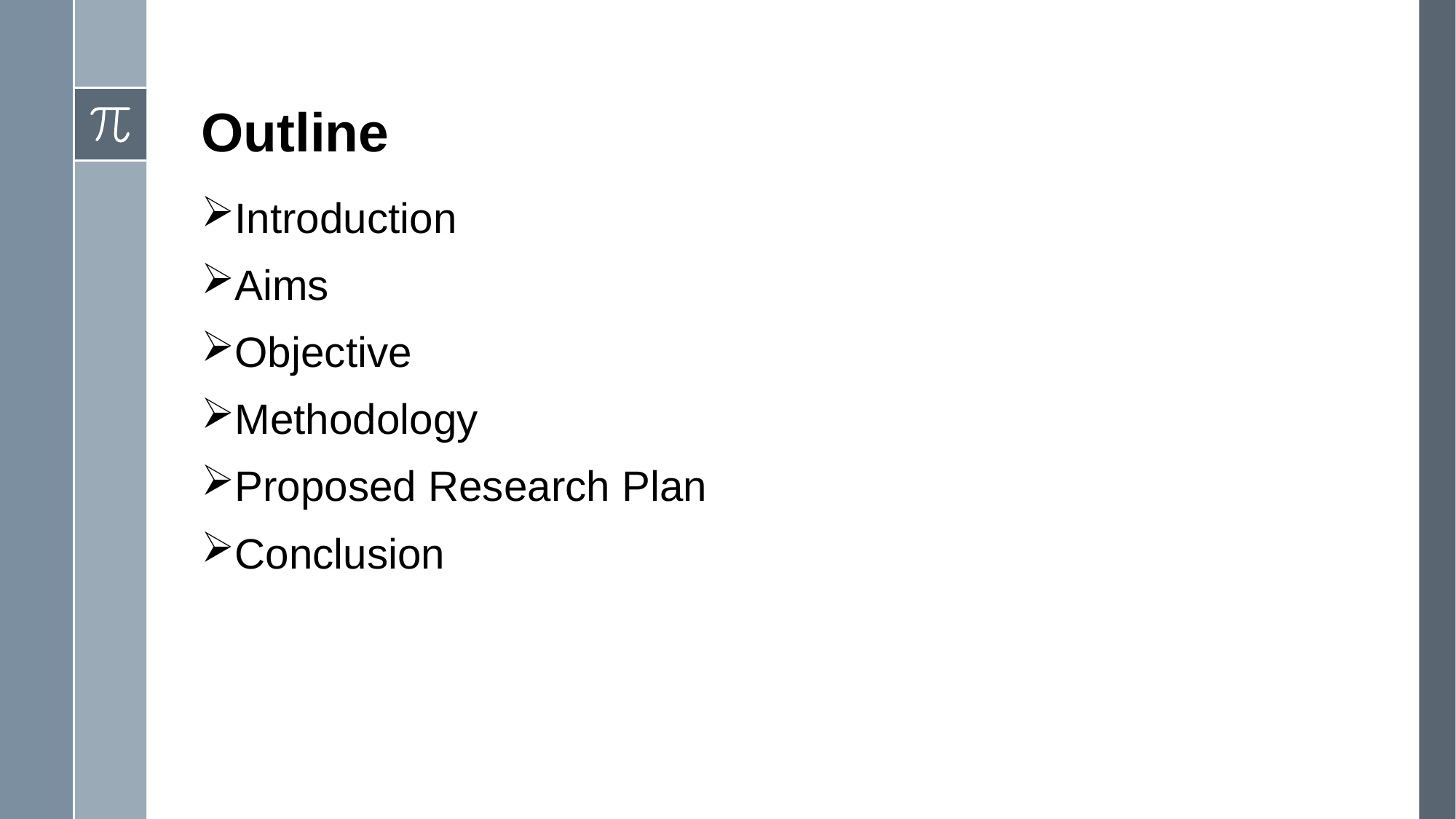

# Outline
Introduction
Aims
Objective
Methodology
Proposed Research Plan
Conclusion